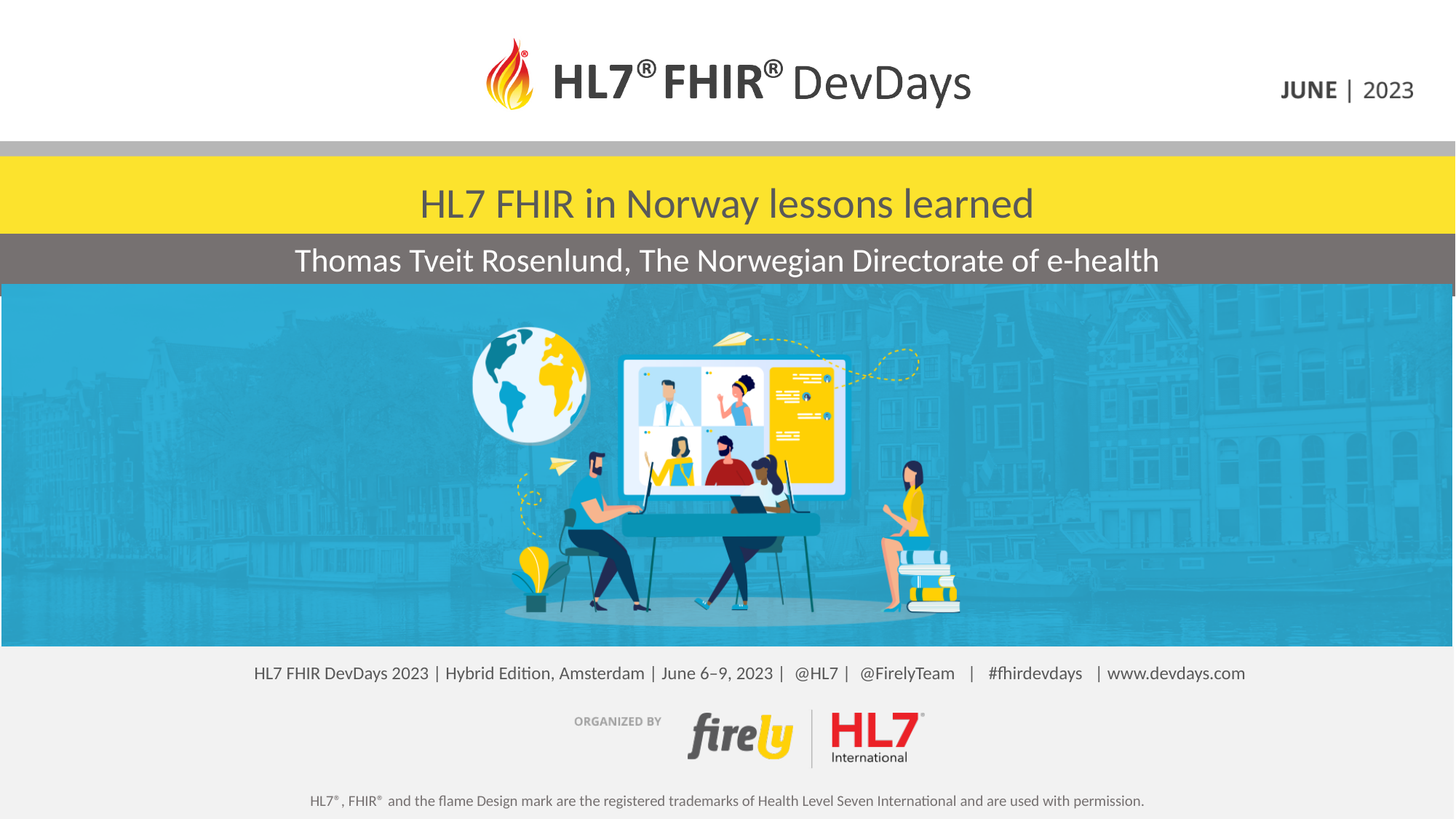

HL7 FHIR in Norway lessons learned
# Thomas Tveit Rosenlund, The Norwegian Directorate of e-health